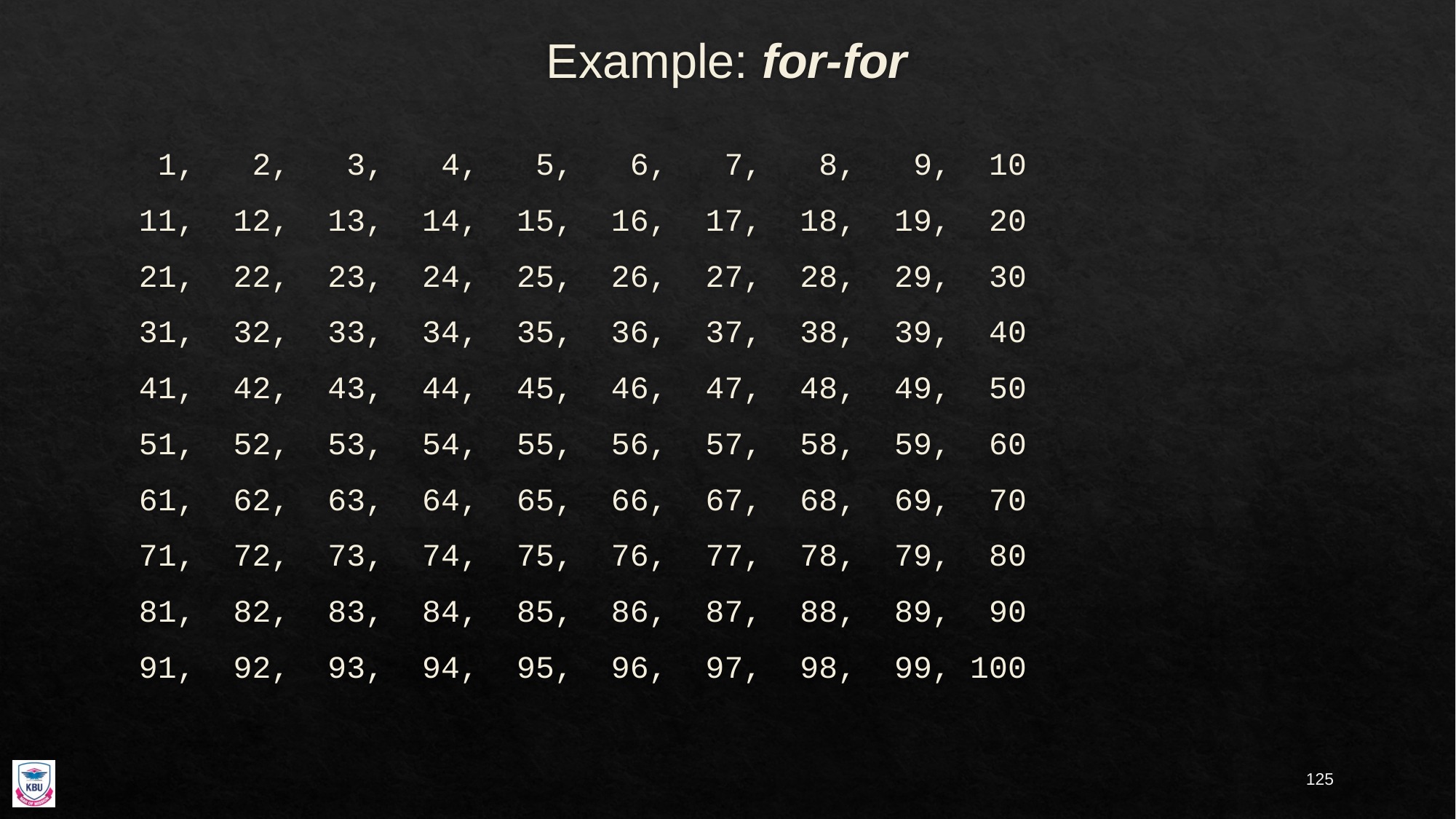

# Example: for-for
  1,   2,   3,   4,   5,   6,   7,   8,   9,  10
 11,  12,  13,  14,  15,  16,  17,  18,  19,  20
 21,  22,  23,  24,  25,  26,  27,  28,  29,  30
 31,  32,  33,  34,  35,  36,  37,  38,  39,  40
 41,  42,  43,  44,  45,  46,  47,  48,  49,  50
 51,  52,  53,  54,  55,  56,  57,  58,  59,  60
 61,  62,  63,  64,  65,  66,  67,  68,  69,  70
 71,  72,  73,  74,  75,  76,  77,  78,  79,  80
 81,  82,  83,  84,  85,  86,  87,  88,  89,  90
 91,  92,  93,  94,  95,  96,  97,  98,  99, 100
125